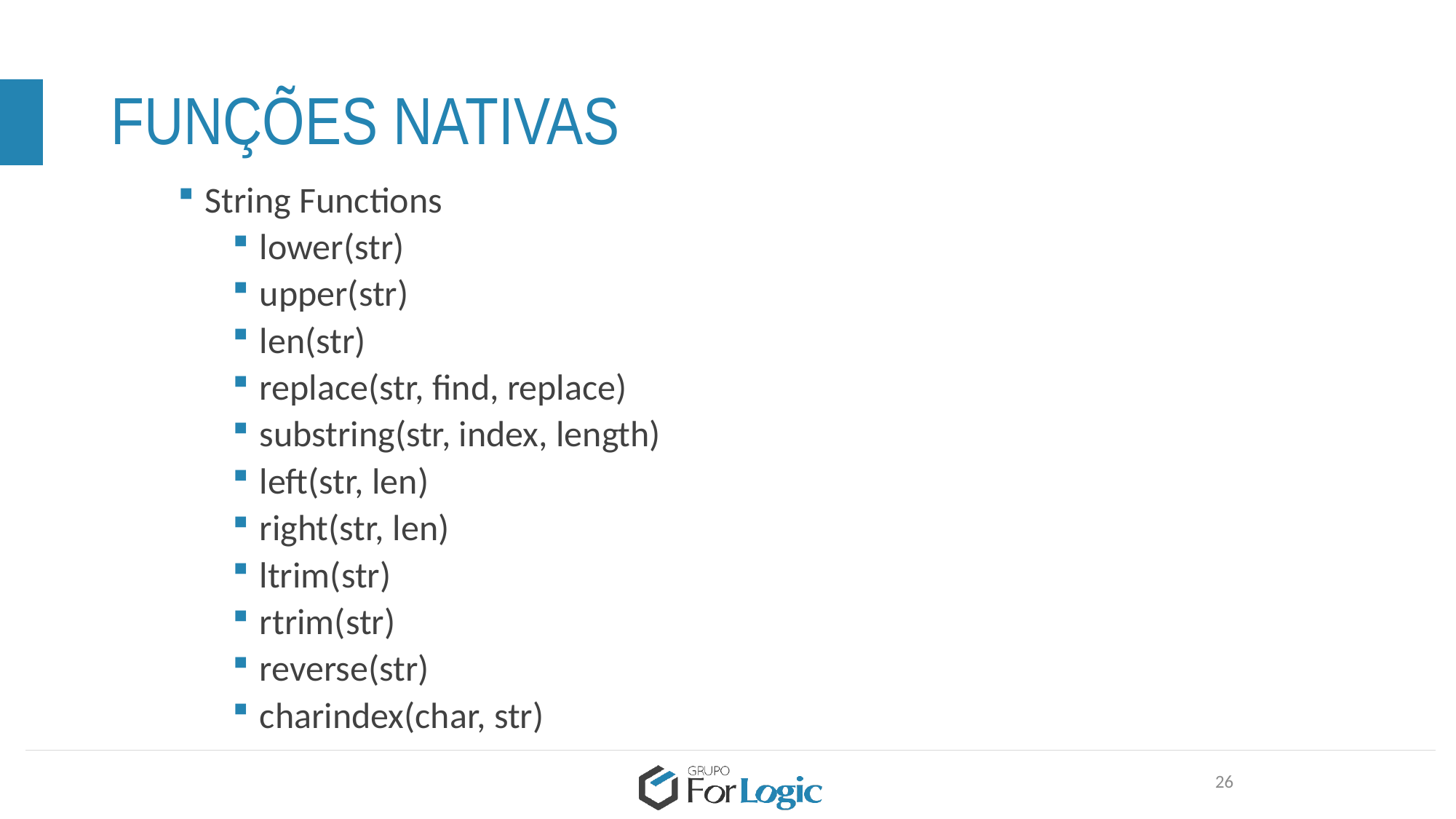

# FUNÇÕES NATIVAS
String Functions
lower(str)
upper(str)
len(str)
replace(str, find, replace)
substring(str, index, length)
left(str, len)
right(str, len)
ltrim(str)
rtrim(str)
reverse(str)
charindex(char, str)

26